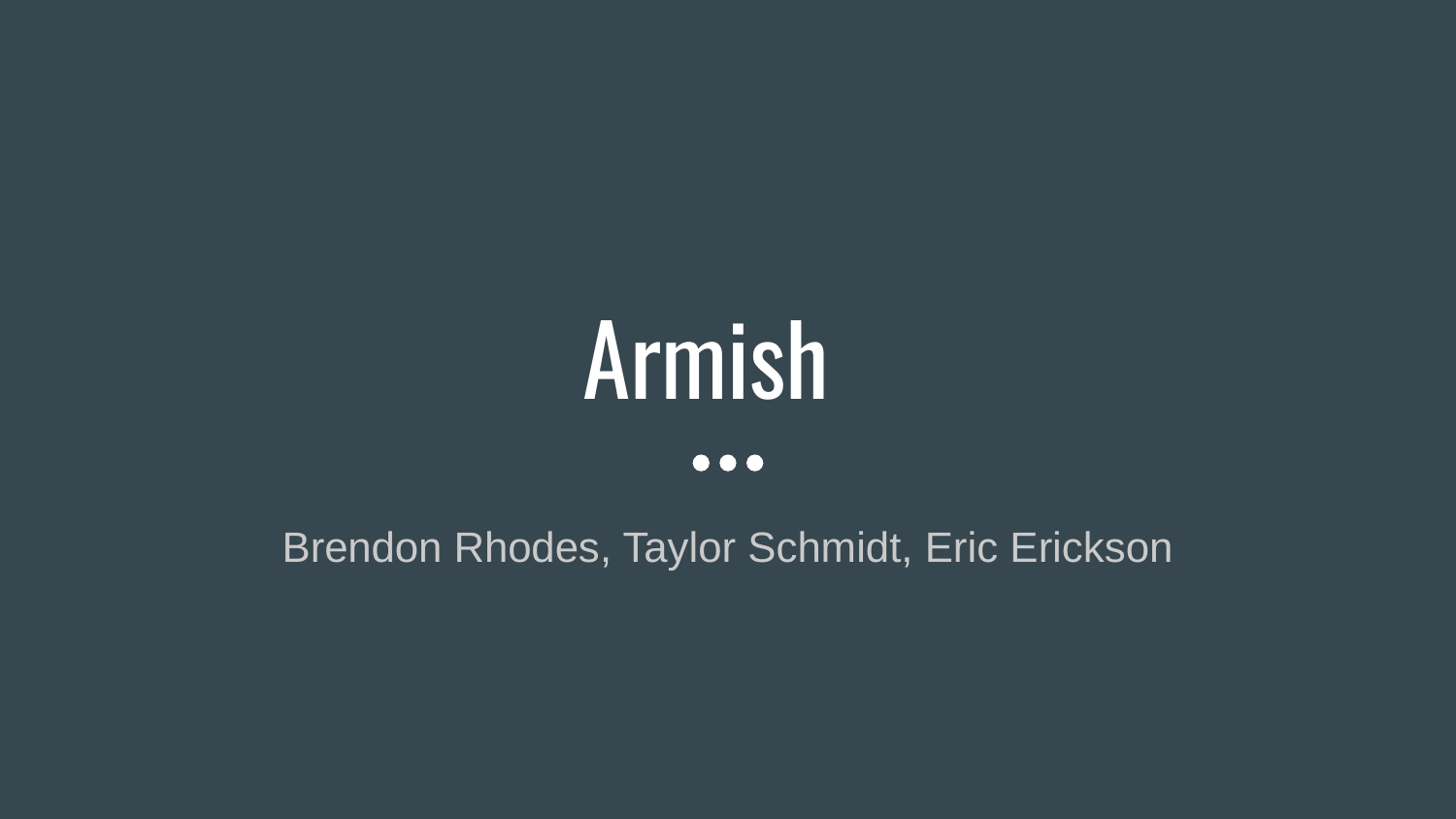

# Armish
Brendon Rhodes, Taylor Schmidt, Eric Erickson